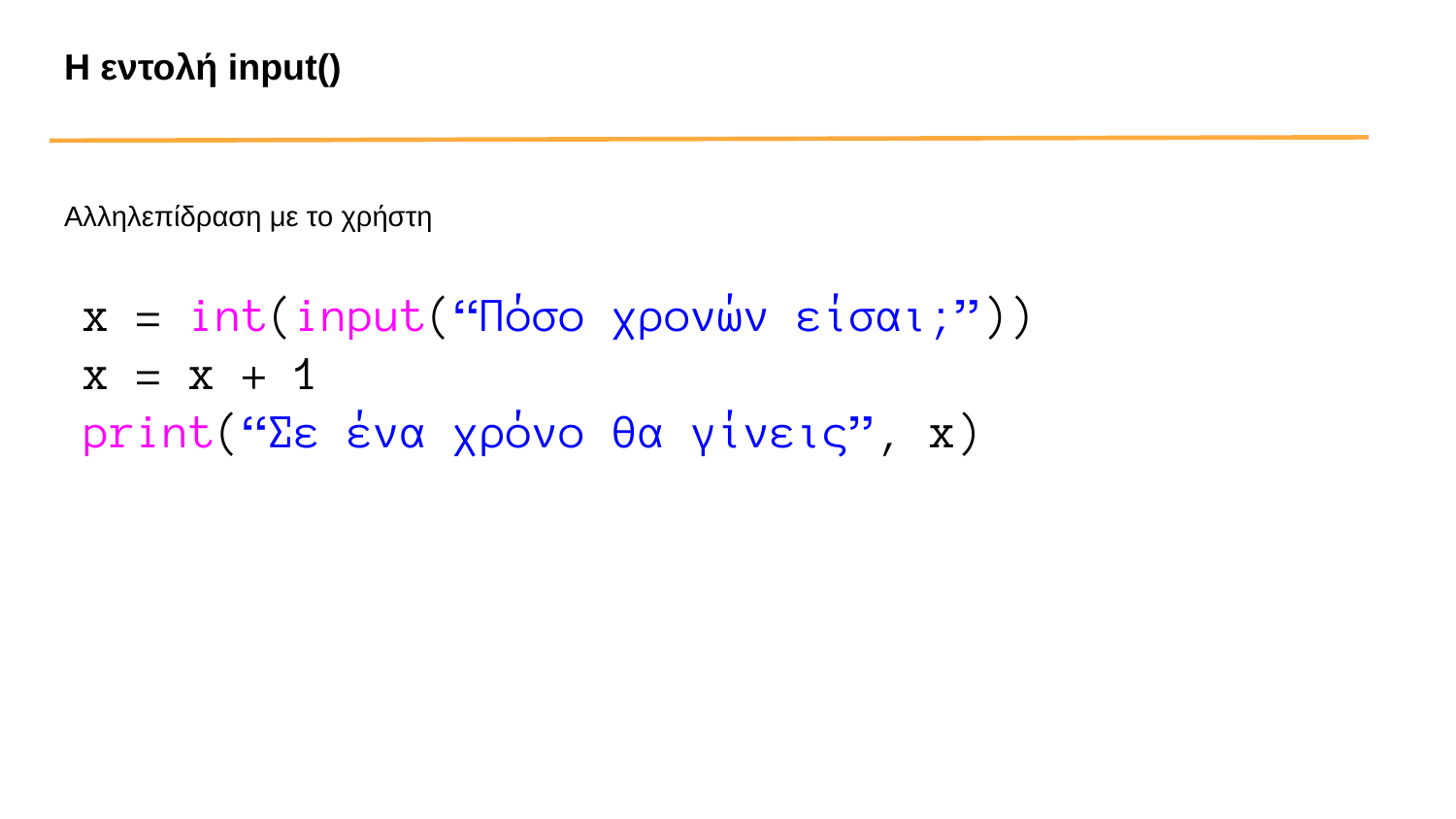

# Η εντολή input()

Αλληλεπίδραση με το χρήστη

x = int(input(“Πόσο χρονών είσαι;”))
x = x + 1
print(“Σε ένα χρόνο θα γίνεις”, x)